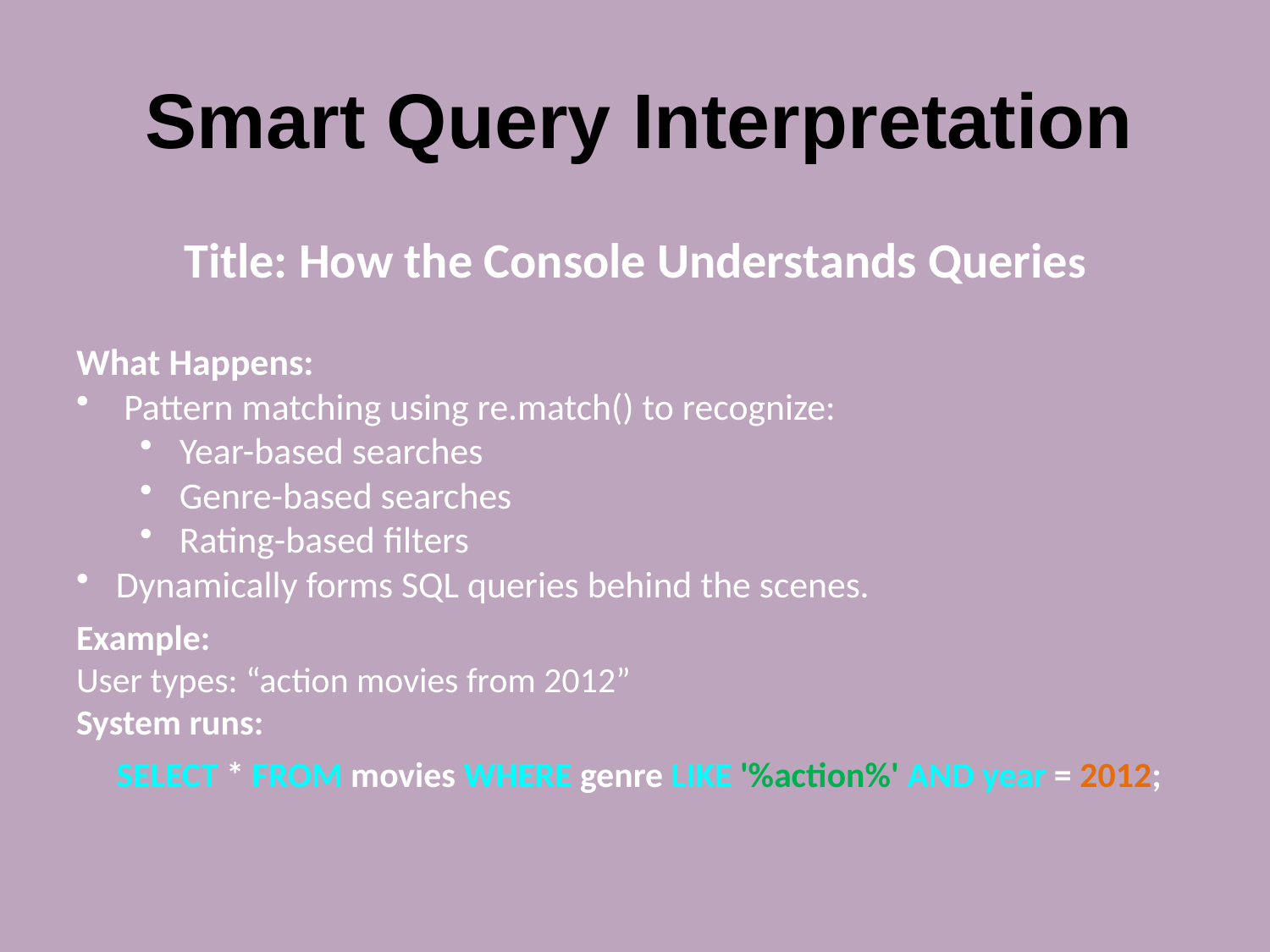

# Smart Query Interpretation
Title: How the Console Understands Queries
What Happens:
Pattern matching using re.match() to recognize:
Year-based searches
Genre-based searches
Rating-based filters
Dynamically forms SQL queries behind the scenes.
Example:
User types: “action movies from 2012”
System runs:
     SELECT * FROM movies WHERE genre LIKE '%action%' AND year = 2012;